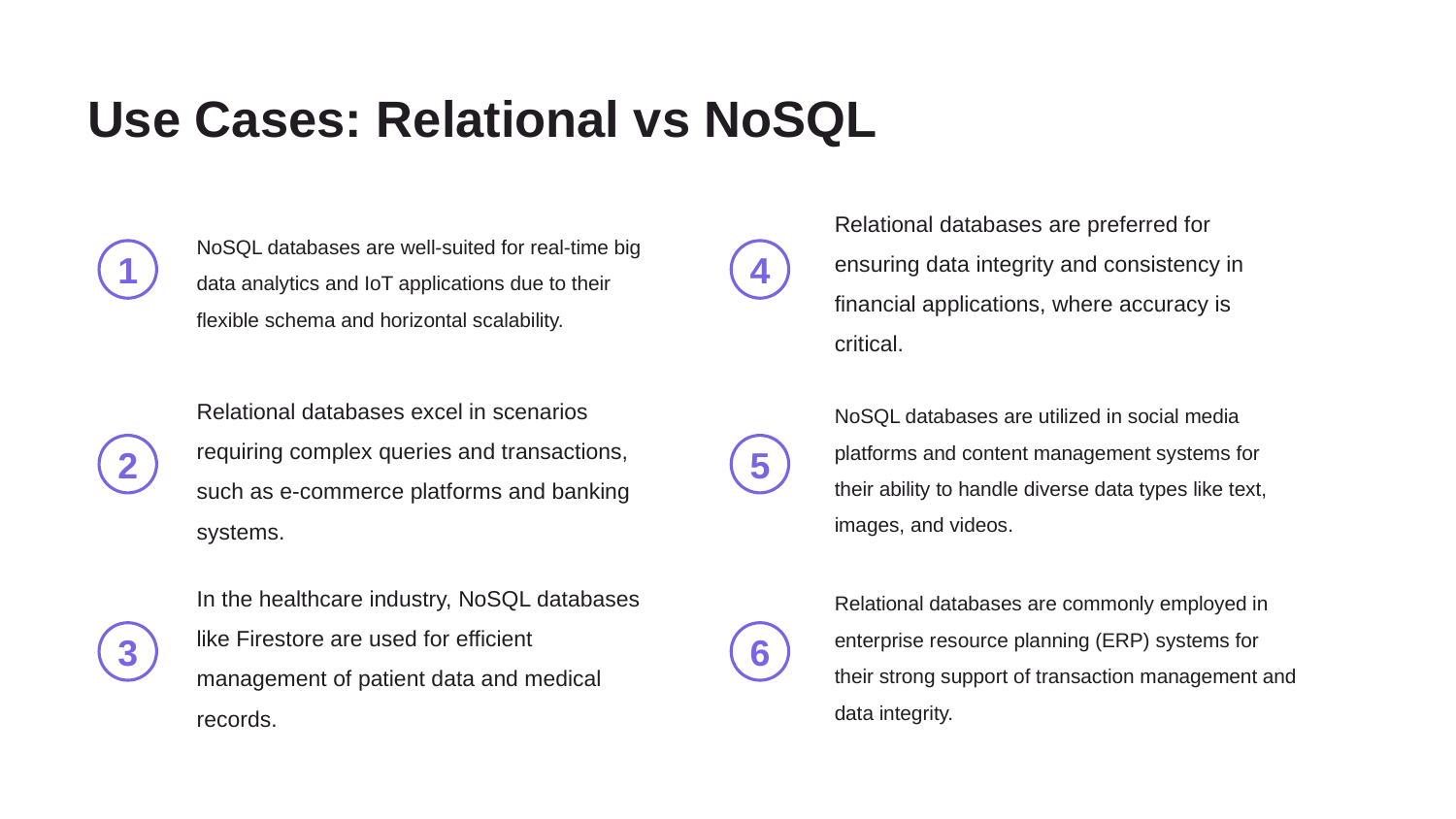

# Use Cases: Relational vs NoSQL
NoSQL databases are well-suited for real-time big data analytics and IoT applications due to their flexible schema and horizontal scalability.
Relational databases are preferred for ensuring data integrity and consistency in financial applications, where accuracy is critical.
1
4
Relational databases excel in scenarios requiring complex queries and transactions, such as e-commerce platforms and banking systems.
NoSQL databases are utilized in social media platforms and content management systems for their ability to handle diverse data types like text, images, and videos.
2
5
In the healthcare industry, NoSQL databases like Firestore are used for efficient management of patient data and medical records.
Relational databases are commonly employed in enterprise resource planning (ERP) systems for their strong support of transaction management and data integrity.
3
6